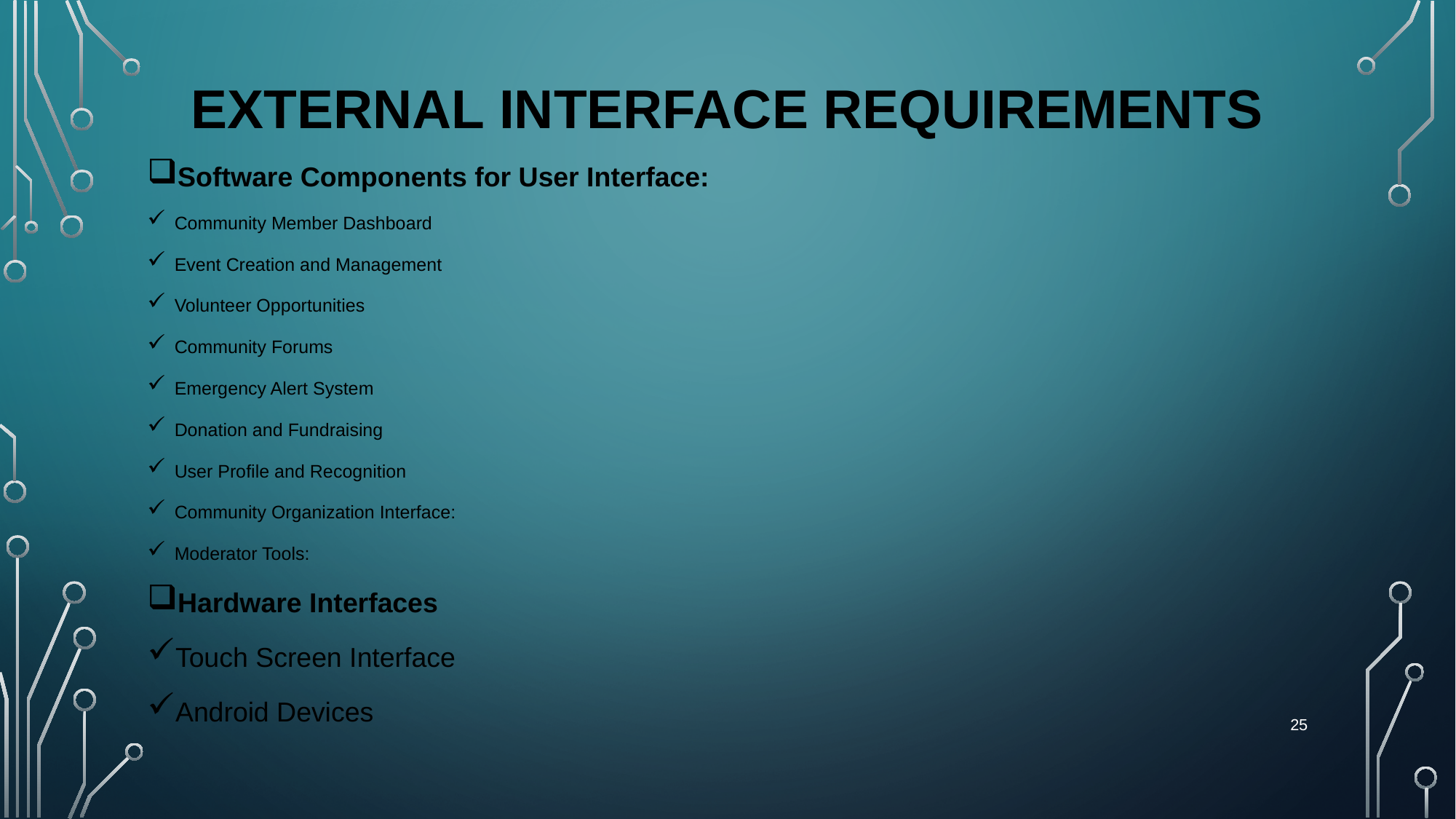

# External Interface Requirements
Software Components for User Interface:
Community Member Dashboard
Event Creation and Management
Volunteer Opportunities
Community Forums
Emergency Alert System
Donation and Fundraising
User Profile and Recognition
Community Organization Interface:
Moderator Tools:
Hardware Interfaces
Touch Screen Interface
Android Devices

25